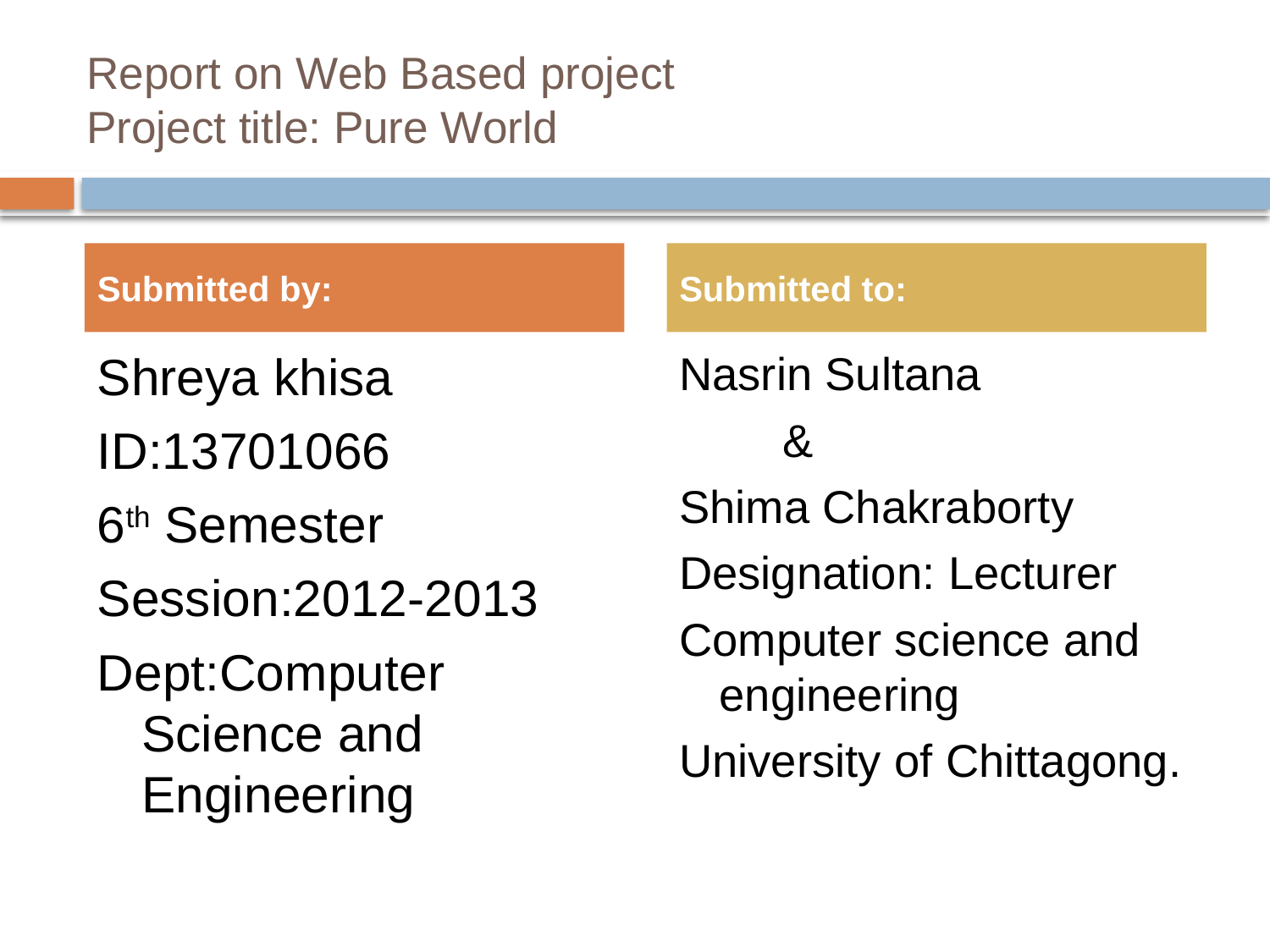

# Report on Web Based project Project title: Pure World
Submitted by:
Submitted to:
Shreya khisa
ID:13701066
6th Semester
Session:2012-2013
Dept:Computer Science and Engineering
Nasrin Sultana
        &
Shima Chakraborty
Designation: Lecturer
Computer science and engineering
University of Chittagong.